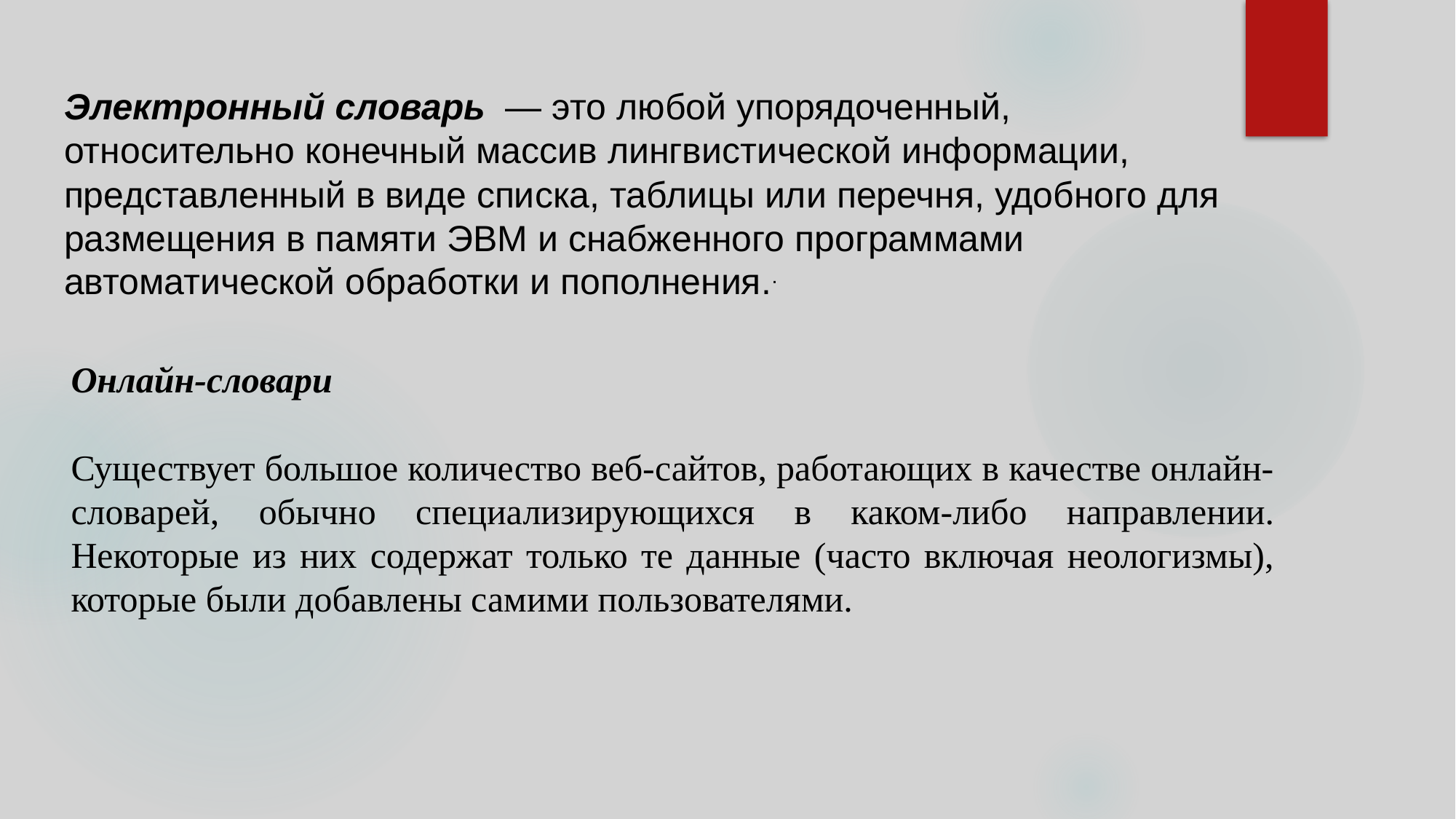

Электронный словарь  — это любой упорядоченный, относительно конечный массив лингвистической информации, представленный в виде списка, таблицы или перечня, удобного для размещения в памяти ЭВМ и снабженного программами автоматической обработки и пополнения..
Онлайн-словари

Существует большое количество веб-сайтов, работающих в качестве онлайн-словарей, обычно специализирующихся в каком-либо направлении. Некоторые из них содержат только те данные (часто включая неологизмы), которые были добавлены самими пользователями.